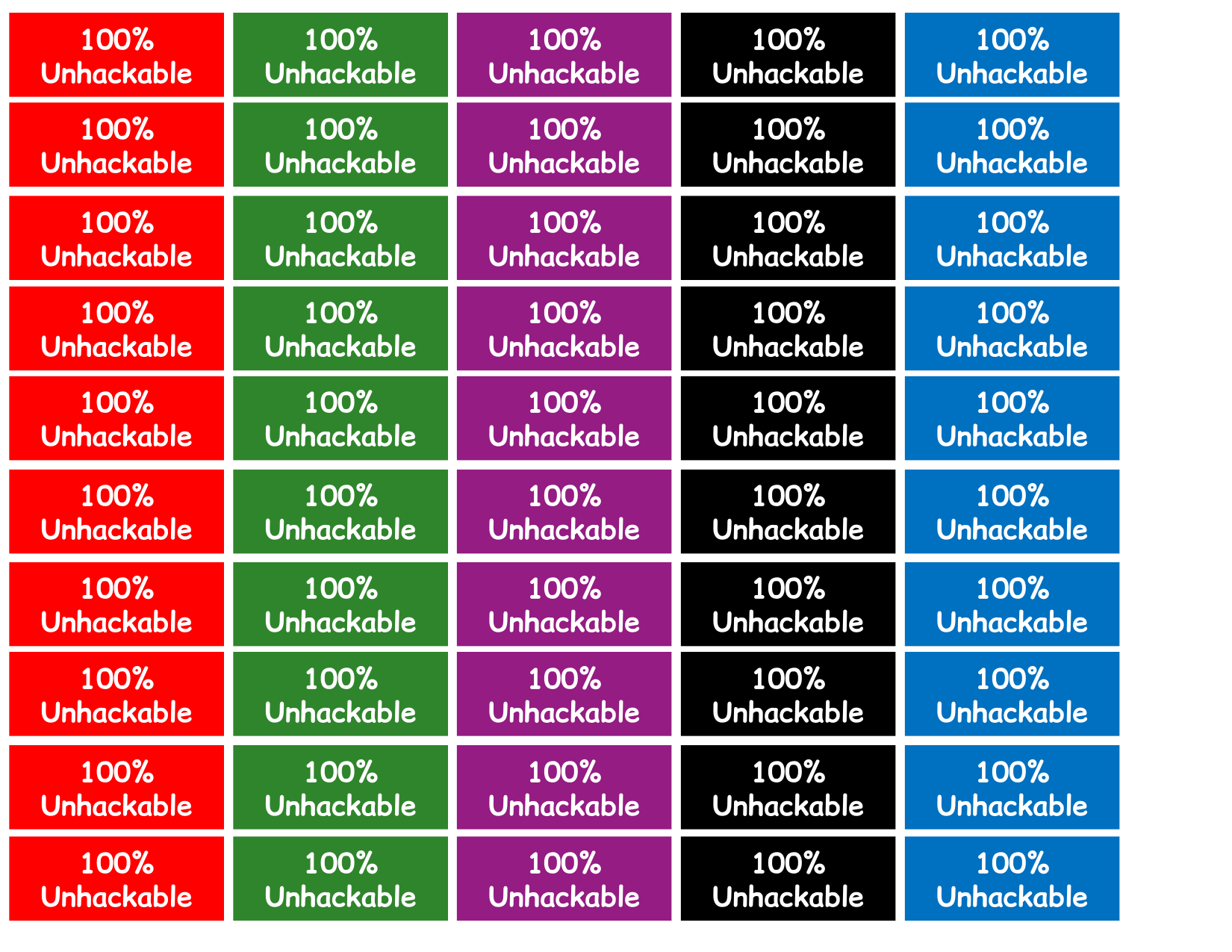

100%
Unhackable
100%
Unhackable
100%
Unhackable
100%
Unhackable
100%
Unhackable
100%
Unhackable
100%
Unhackable
100%
Unhackable
100%
Unhackable
100%
Unhackable
100%
Unhackable
100%
Unhackable
100%
Unhackable
100%
Unhackable
100%
Unhackable
100%
Unhackable
100%
Unhackable
100%
Unhackable
100%
Unhackable
100%
Unhackable
100%
Unhackable
100%
Unhackable
100%
Unhackable
100%
Unhackable
100%
Unhackable
100%
Unhackable
100%
Unhackable
100%
Unhackable
100%
Unhackable
100%
Unhackable
100%
Unhackable
100%
Unhackable
100%
Unhackable
100%
Unhackable
100%
Unhackable
100%
Unhackable
100%
Unhackable
100%
Unhackable
100%
Unhackable
100%
Unhackable
100%
Unhackable
100%
Unhackable
100%
Unhackable
100%
Unhackable
100%
Unhackable
100%
Unhackable
100%
Unhackable
100%
Unhackable
100%
Unhackable
100%
Unhackable